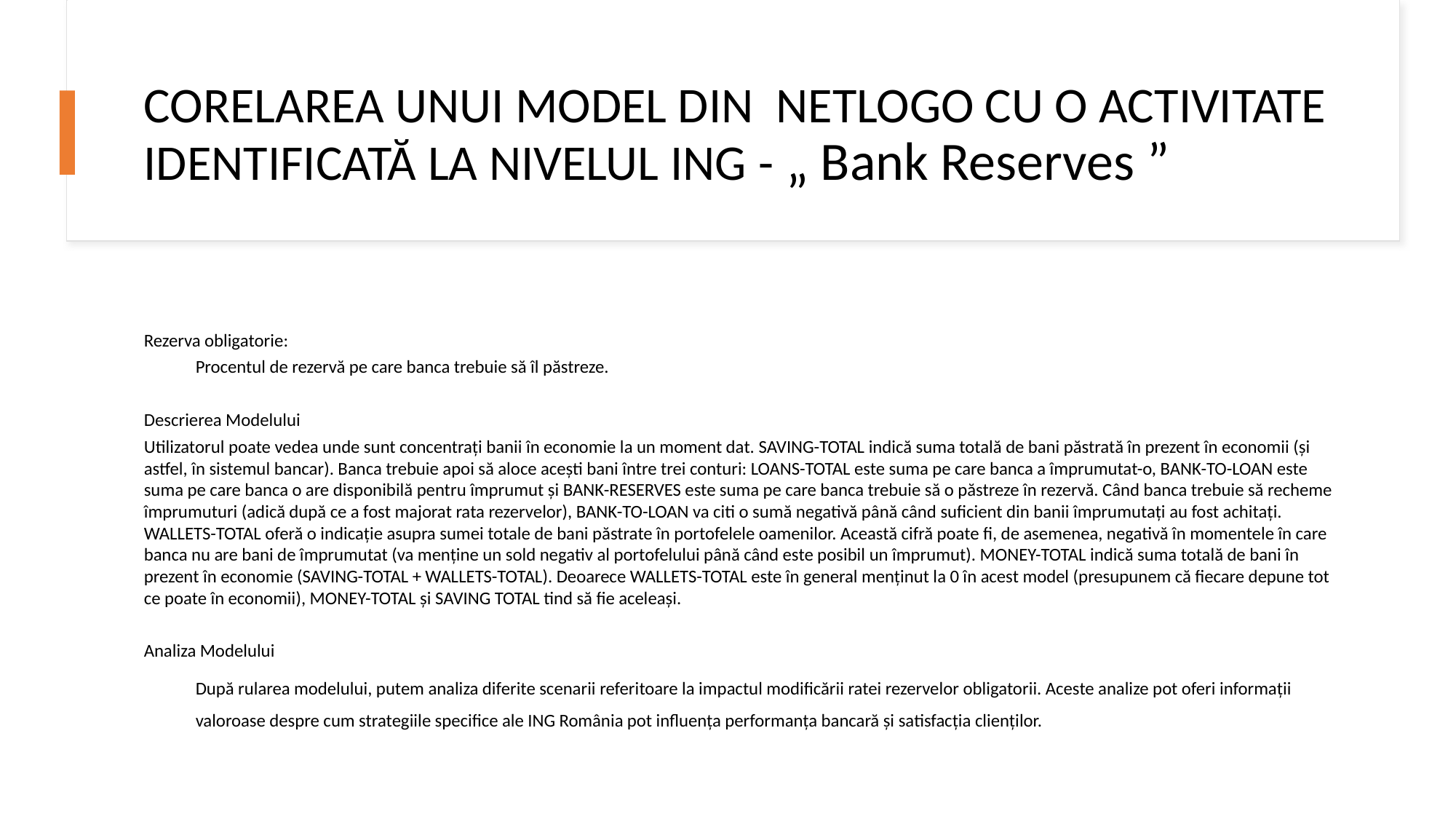

# CORELAREA UNUI MODEL DIN  NETLOGO CU O ACTIVITATE IDENTIFICATĂ LA NIVELUL ING - „ Bank Reserves ”

Rezerva obligatorie:
Procentul de rezervă pe care banca trebuie să îl păstreze.

Descrierea Modelului
Utilizatorul poate vedea unde sunt concentrați banii în economie la un moment dat. SAVING-TOTAL indică suma totală de bani păstrată în prezent în economii (și astfel, în sistemul bancar). Banca trebuie apoi să aloce acești bani între trei conturi: LOANS-TOTAL este suma pe care banca a împrumutat-o, BANK-TO-LOAN este suma pe care banca o are disponibilă pentru împrumut și BANK-RESERVES este suma pe care banca trebuie să o păstreze în rezervă. Când banca trebuie să recheme împrumuturi (adică după ce a fost majorat rata rezervelor), BANK-TO-LOAN va citi o sumă negativă până când suficient din banii împrumutați au fost achitați. WALLETS-TOTAL oferă o indicație asupra sumei totale de bani păstrate în portofelele oamenilor. Această cifră poate fi, de asemenea, negativă în momentele în care banca nu are bani de împrumutat (va menține un sold negativ al portofelului până când este posibil un împrumut). MONEY-TOTAL indică suma totală de bani în prezent în economie (SAVING-TOTAL + WALLETS-TOTAL). Deoarece WALLETS-TOTAL este în general menținut la 0 în acest model (presupunem că fiecare depune tot ce poate în economii), MONEY-TOTAL și SAVING TOTAL tind să fie aceleași.

Analiza Modelului
După rularea modelului, putem analiza diferite scenarii referitoare la impactul modificării ratei rezervelor obligatorii. Aceste analize pot oferi informații valoroase despre cum strategiile specifice ale ING România pot influența performanța bancară și satisfacția clienților.